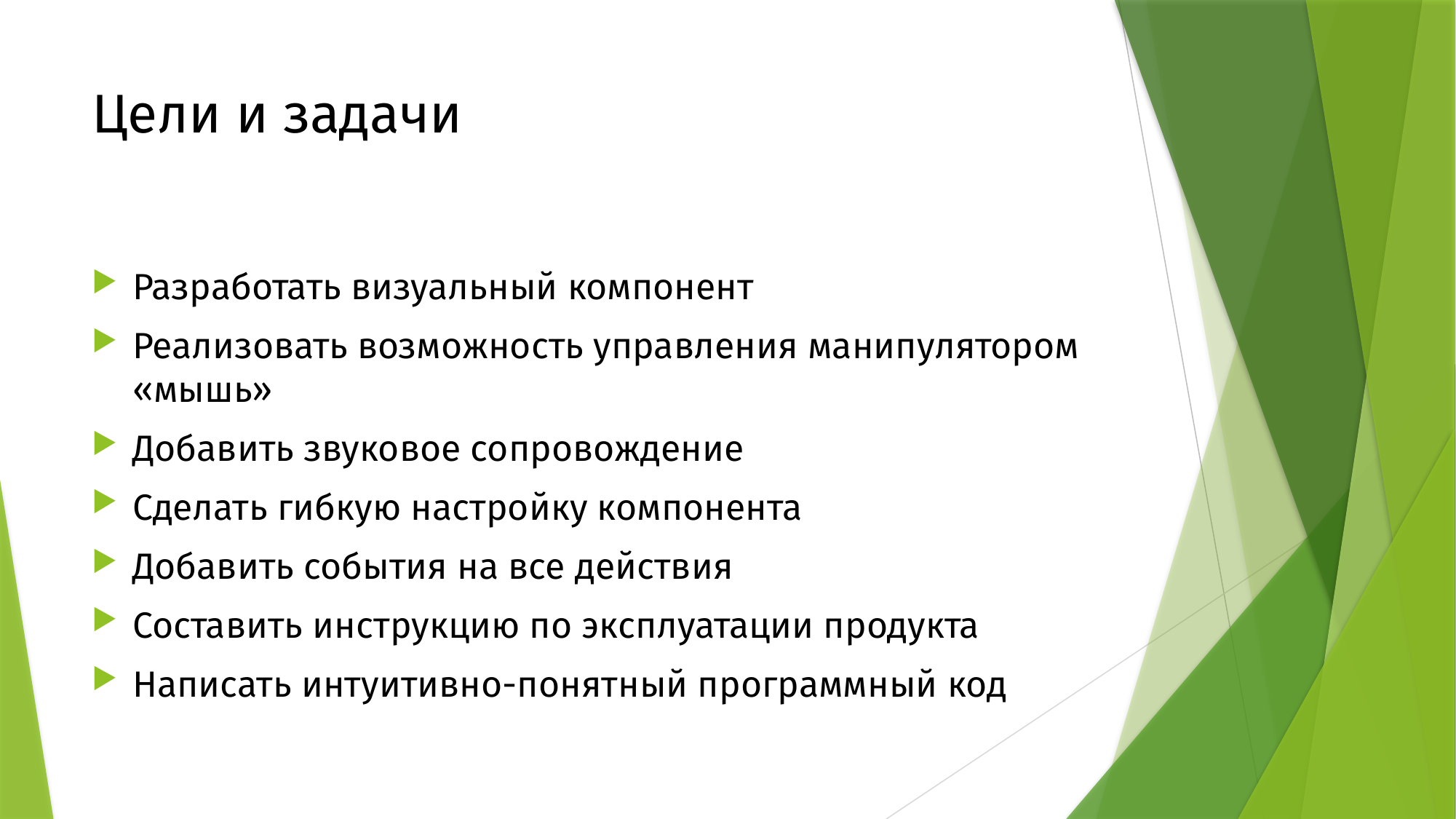

# Цели и задачи
Разработать визуальный компонент
Реализовать возможность управления манипулятором «мышь»
Добавить звуковое сопровождение
Сделать гибкую настройку компонента
Добавить события на все действия
Составить инструкцию по эксплуатации продукта
Написать интуитивно-понятный программный код